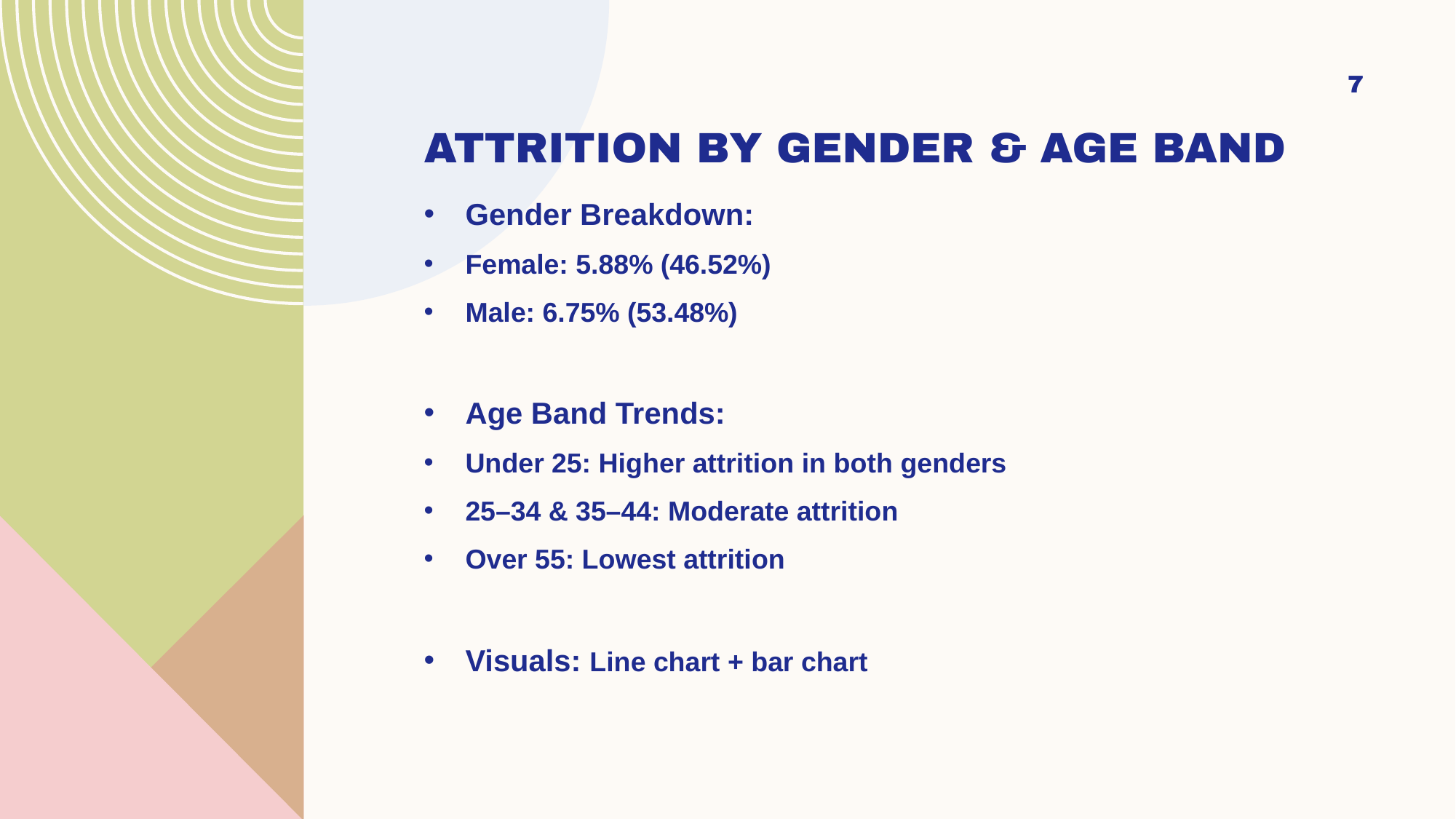

# Attrition by Gender & Age Band
7
Gender Breakdown:
Female: 5.88% (46.52%)
Male: 6.75% (53.48%)

Age Band Trends:
Under 25: Higher attrition in both genders
25–34 & 35–44: Moderate attrition
Over 55: Lowest attrition

Visuals: Line chart + bar chart